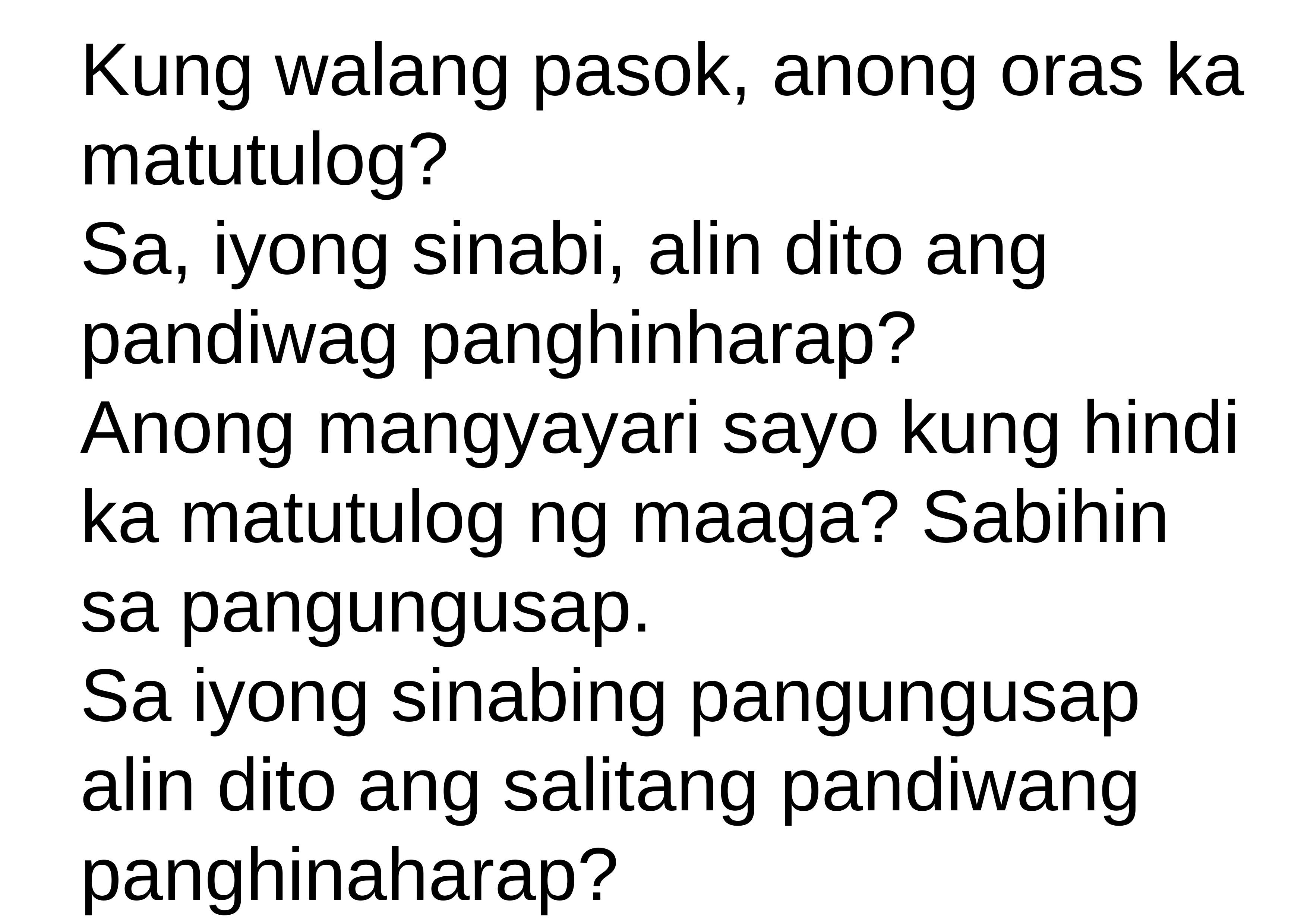

Kung walang pasok, anong oras ka matutulog?
Sa, iyong sinabi, alin dito ang pandiwag panghinharap?
Anong mangyayari sayo kung hindi ka matutulog ng maaga? Sabihin sa pangungusap.
Sa iyong sinabing pangungusap alin dito ang salitang pandiwang panghinaharap?